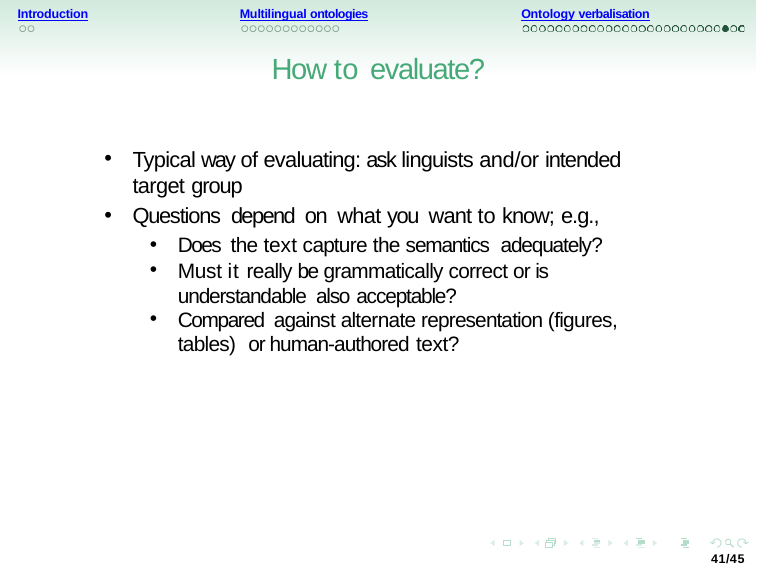

Introduction
Multilingual ontologies
Ontology verbalisation

How to evaluate?
Typical way of evaluating: ask linguists and/or intended  target group
Questions  depend  on  what you  want to know; e.g.,
Does  the text capture the semantics  adequately?
Must it really be grammatically correct or is understandable  also acceptable?
Compared  against alternate representation (figures, tables)  or human-authored text?

41/45